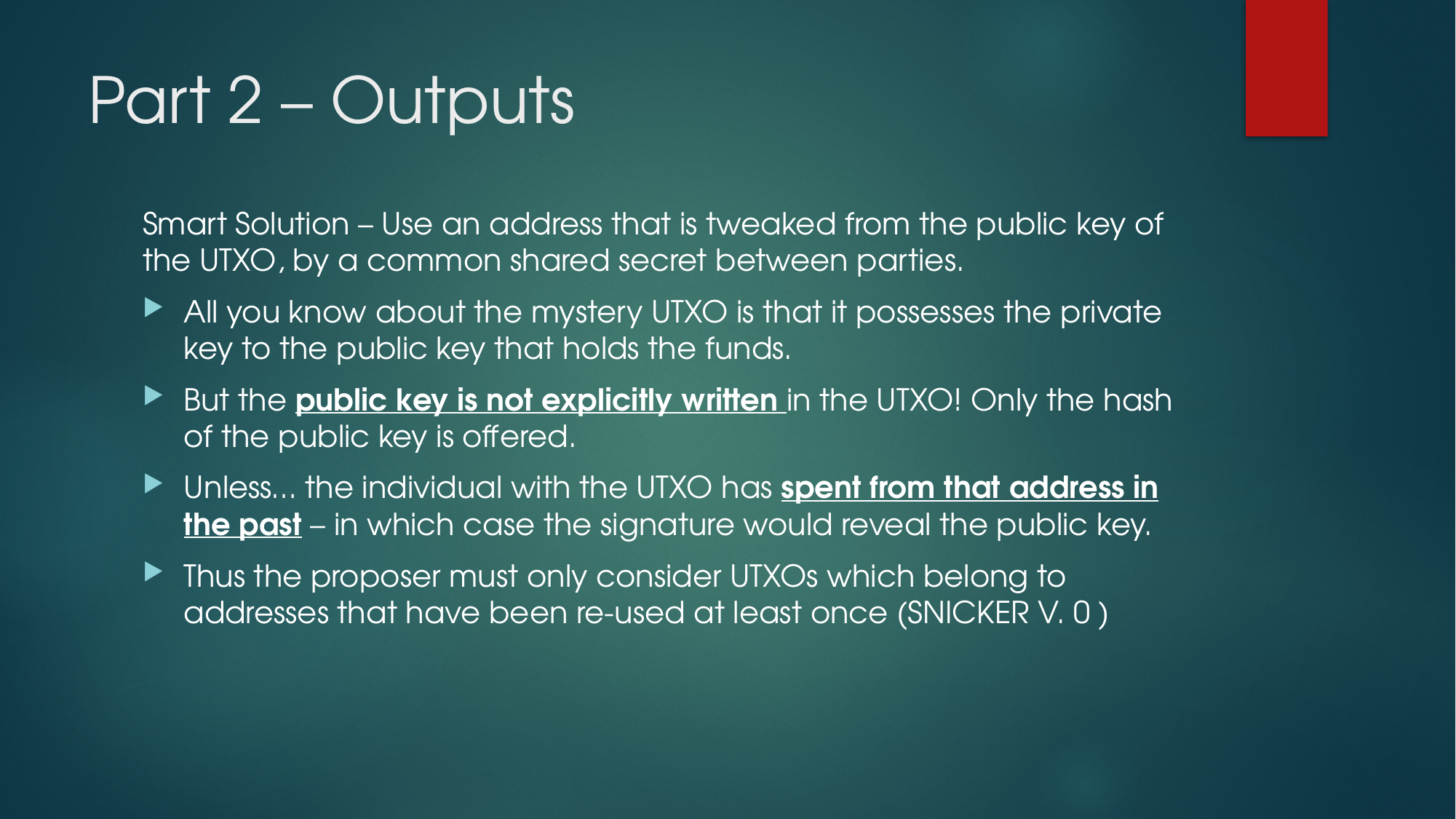

# Part 2 – Outputs
Smart Solution – Use an address that is tweaked from the public key of the UTXO, by a common shared secret between parties.
All you know about the mystery UTXO is that it possesses the private key to the public key that holds the funds.
But the public key is not explicitly written in the UTXO! Only the hash of the public key is offered.
Unless… the individual with the UTXO has spent from that address in the past – in which case the signature would reveal the public key.
Thus the proposer must only consider UTXOs which belong to addresses that have been re-used at least once (SNICKER V. 0 )